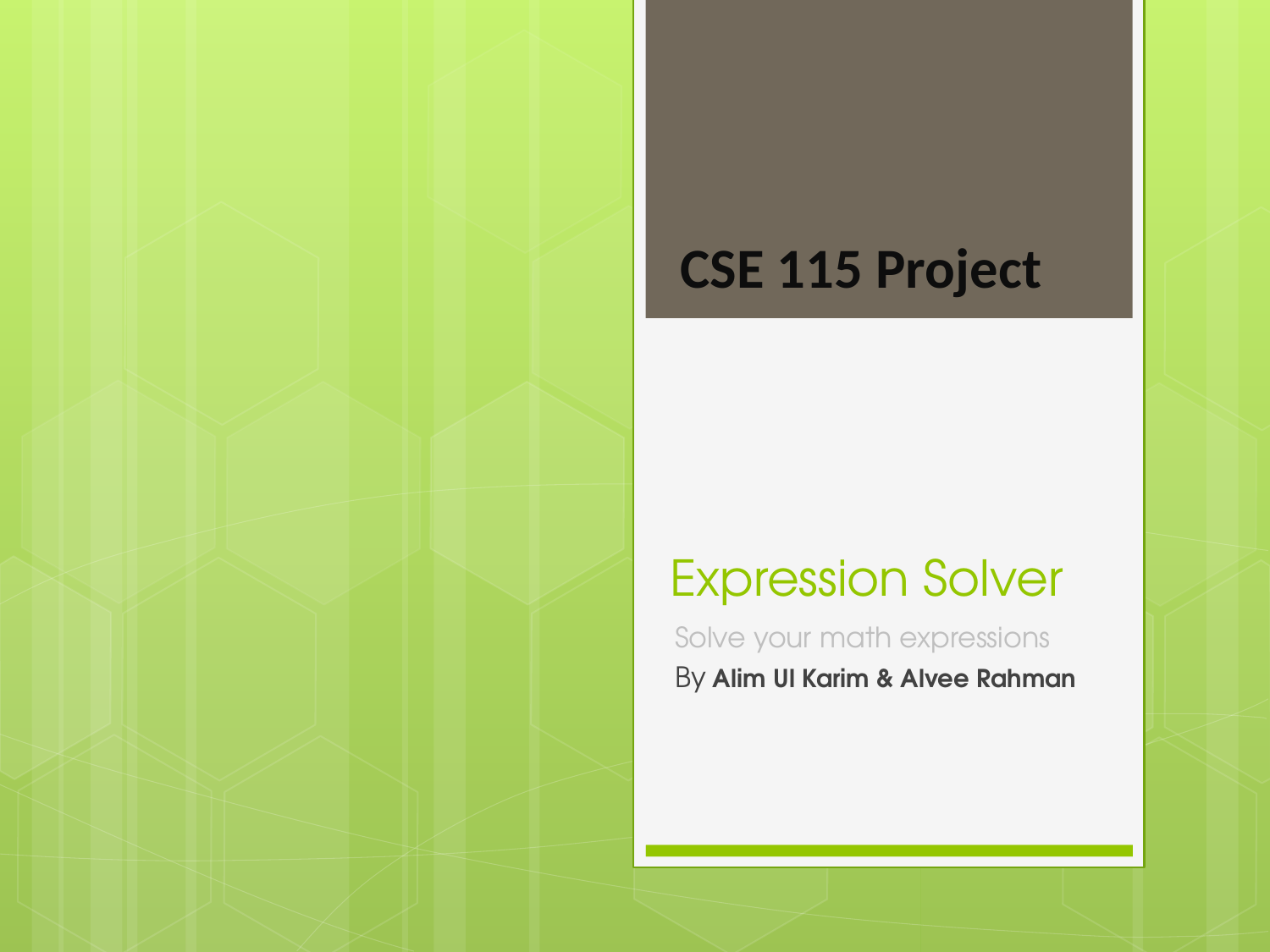

CSE 115 Project
# Expression Solver
Solve your math expressions
By Alim Ul Karim & Alvee Rahman